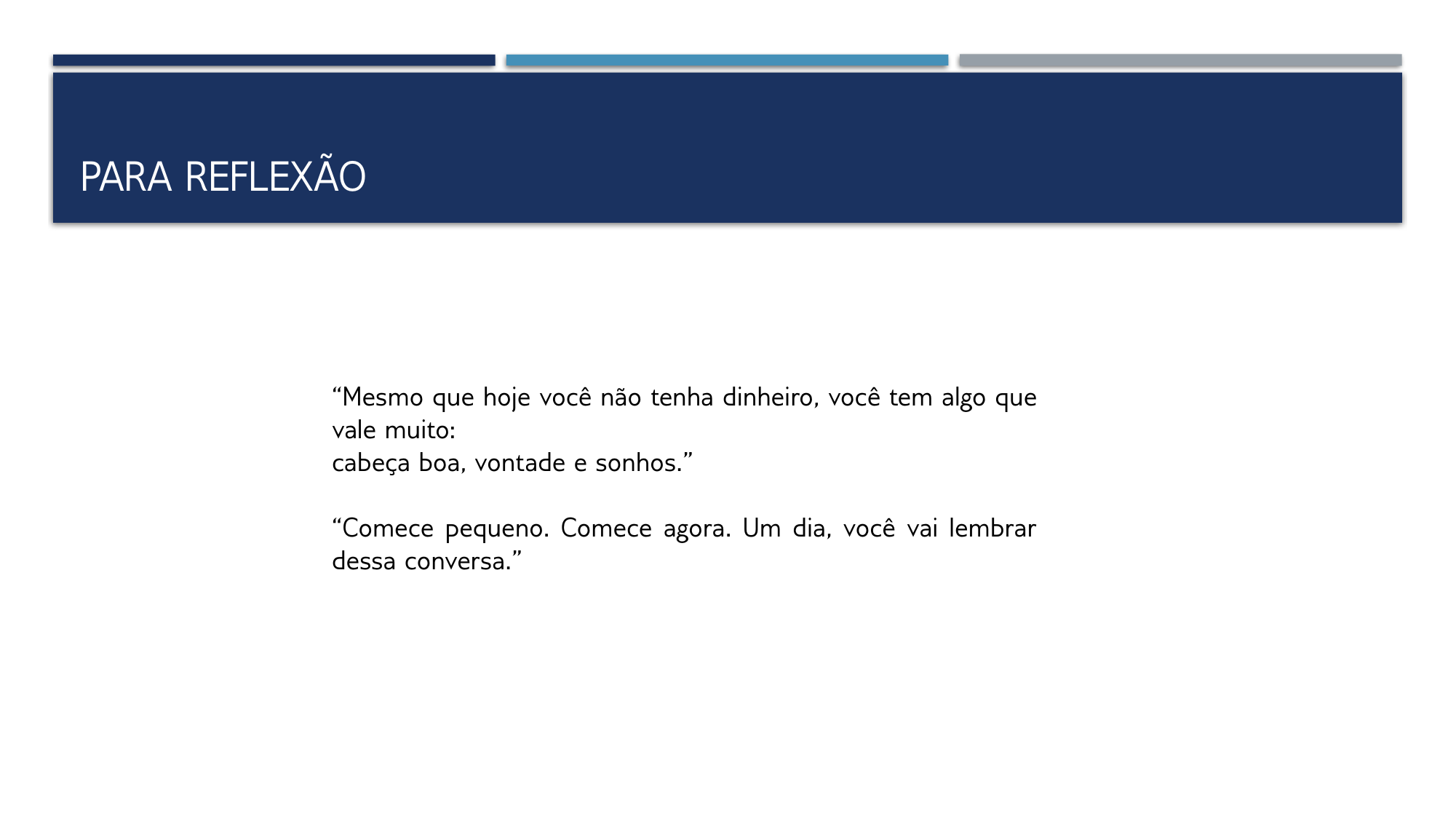

# PARA REFLEXÃO
“Mesmo que hoje você não tenha dinheiro, você tem algo que vale muito:
cabeça boa, vontade e sonhos.”

“Comece pequeno. Comece agora. Um dia, você vai lembrar dessa conversa.”